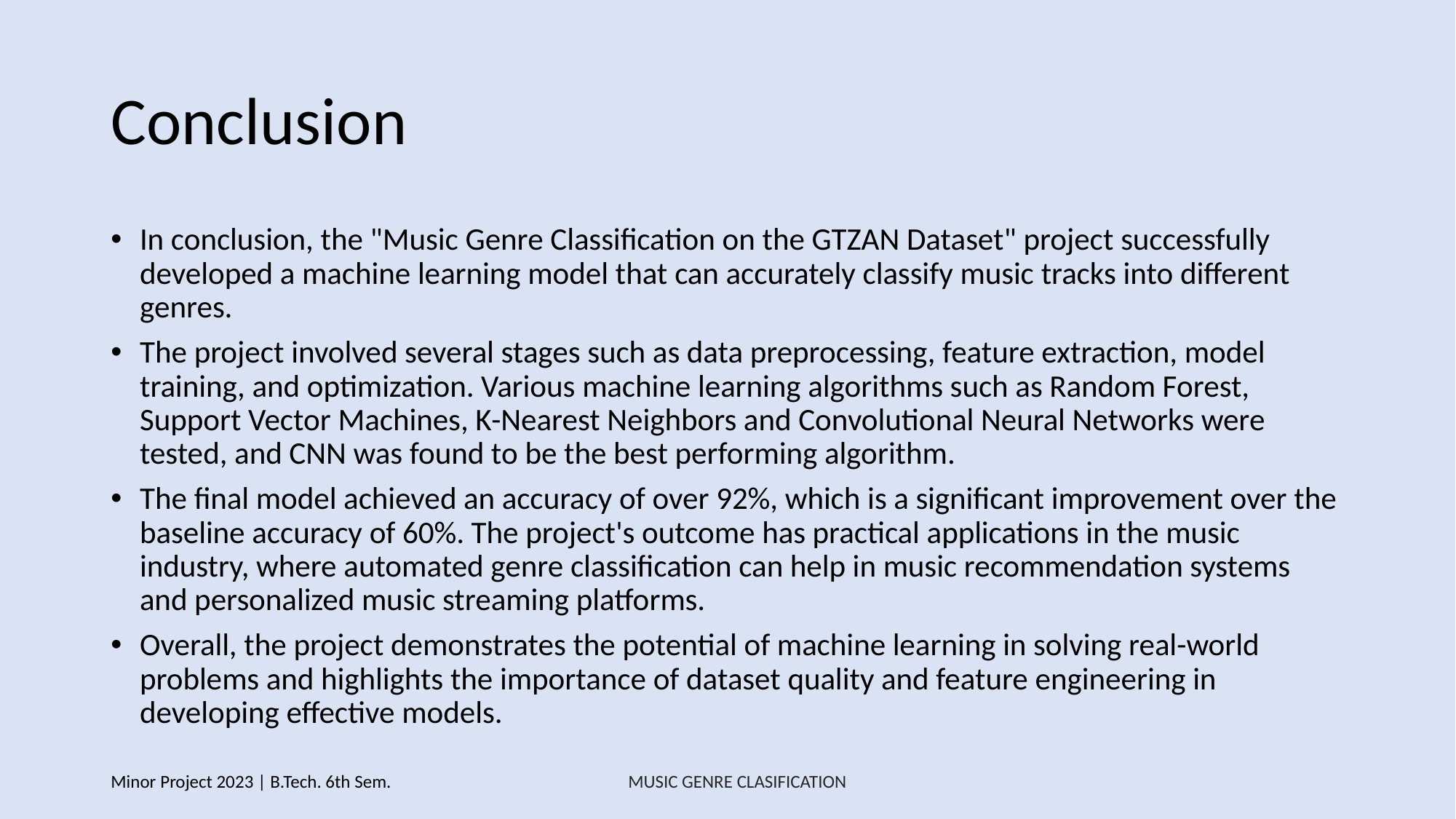

# Conclusion
In conclusion, the "Music Genre Classification on the GTZAN Dataset" project successfully developed a machine learning model that can accurately classify music tracks into different genres.
The project involved several stages such as data preprocessing, feature extraction, model training, and optimization. Various machine learning algorithms such as Random Forest, Support Vector Machines, K-Nearest Neighbors and Convolutional Neural Networks were tested, and CNN was found to be the best performing algorithm.
The final model achieved an accuracy of over 92%, which is a significant improvement over the baseline accuracy of 60%. The project's outcome has practical applications in the music industry, where automated genre classification can help in music recommendation systems and personalized music streaming platforms.
Overall, the project demonstrates the potential of machine learning in solving real-world problems and highlights the importance of dataset quality and feature engineering in developing effective models.
Minor Project 2023 | B.Tech. 6th Sem.
MUSIC GENRE CLASIFICATION